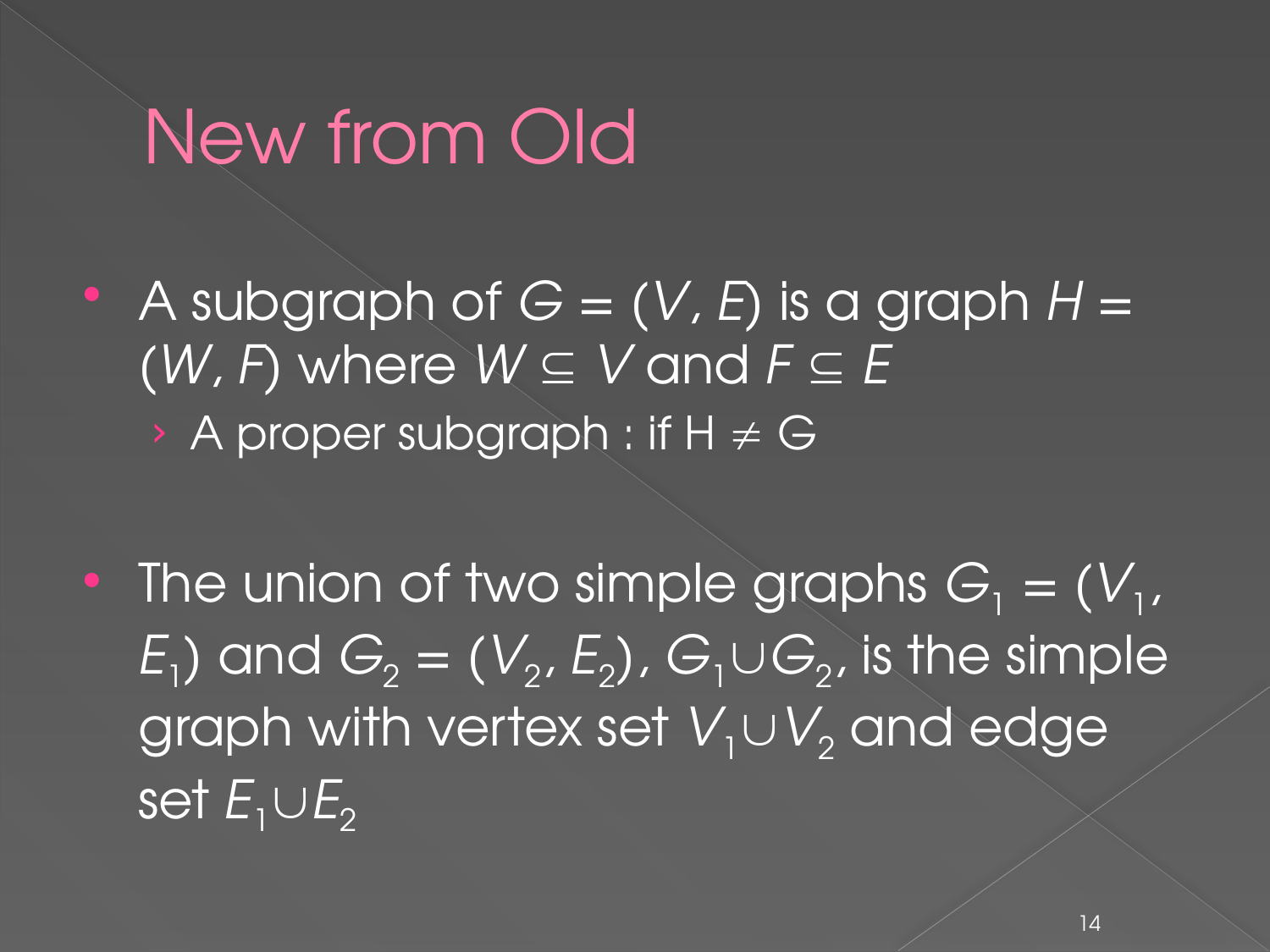

# New from Old
A subgraph of G = (V, E) is a graph H = (W, F) where W ⊆ V and F ⊆ E
A proper subgraph : if H ≠ G

The union of two simple graphs G1 = (V1, E1) and G2 = (V2, E2), G1∪G2, is the simple graph with vertex set V1∪V2 and edge set E1∪E2
14